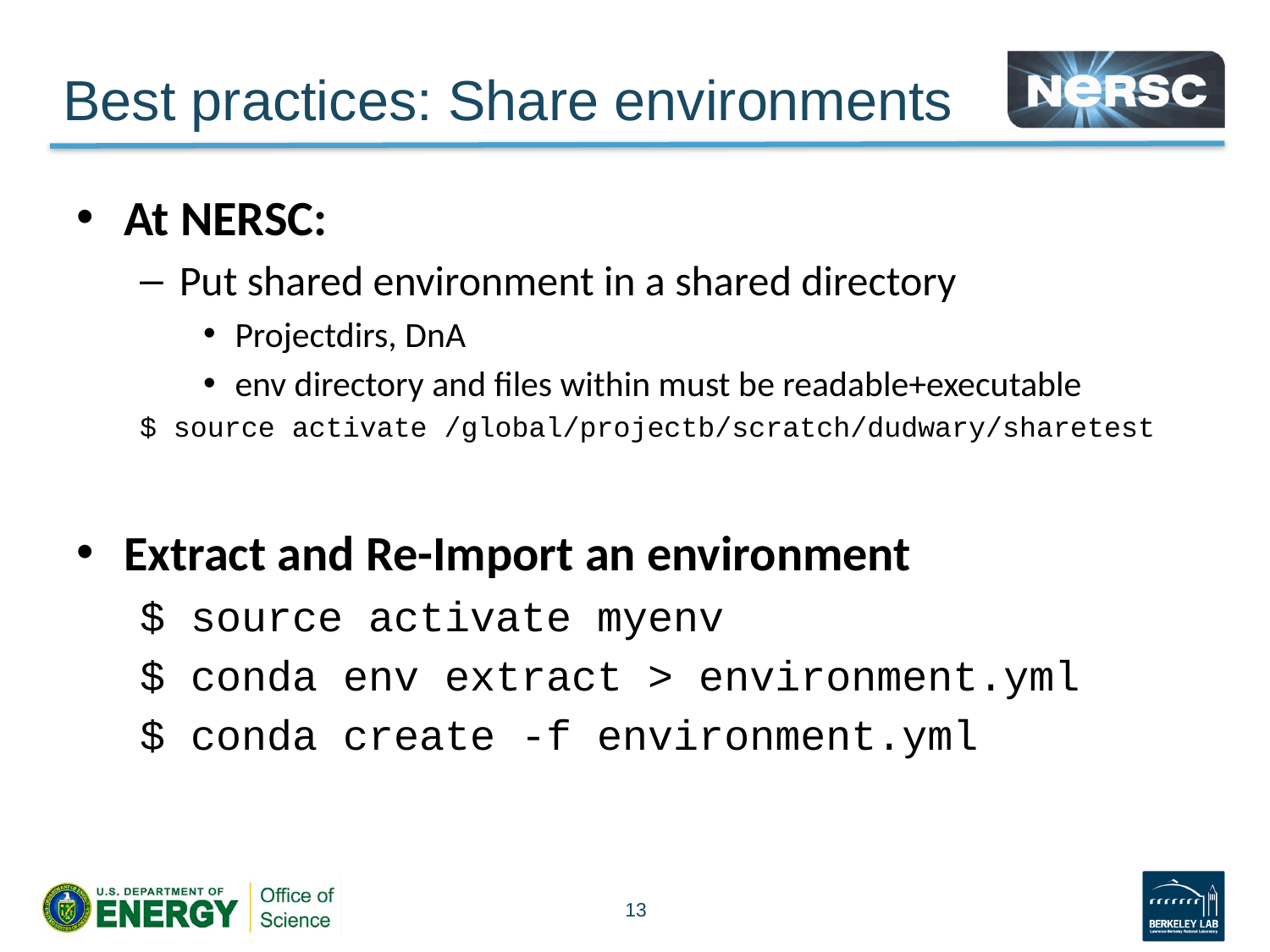

# Best practices: Share environments
At NERSC:
Put shared environment in a shared directory
Projectdirs, DnA
env directory and files within must be readable+executable
$ source activate /global/projectb/scratch/dudwary/sharetest

Extract and Re-Import an environment
$ source activate myenv
$ conda env extract > environment.yml
$ conda create -f environment.yml

13